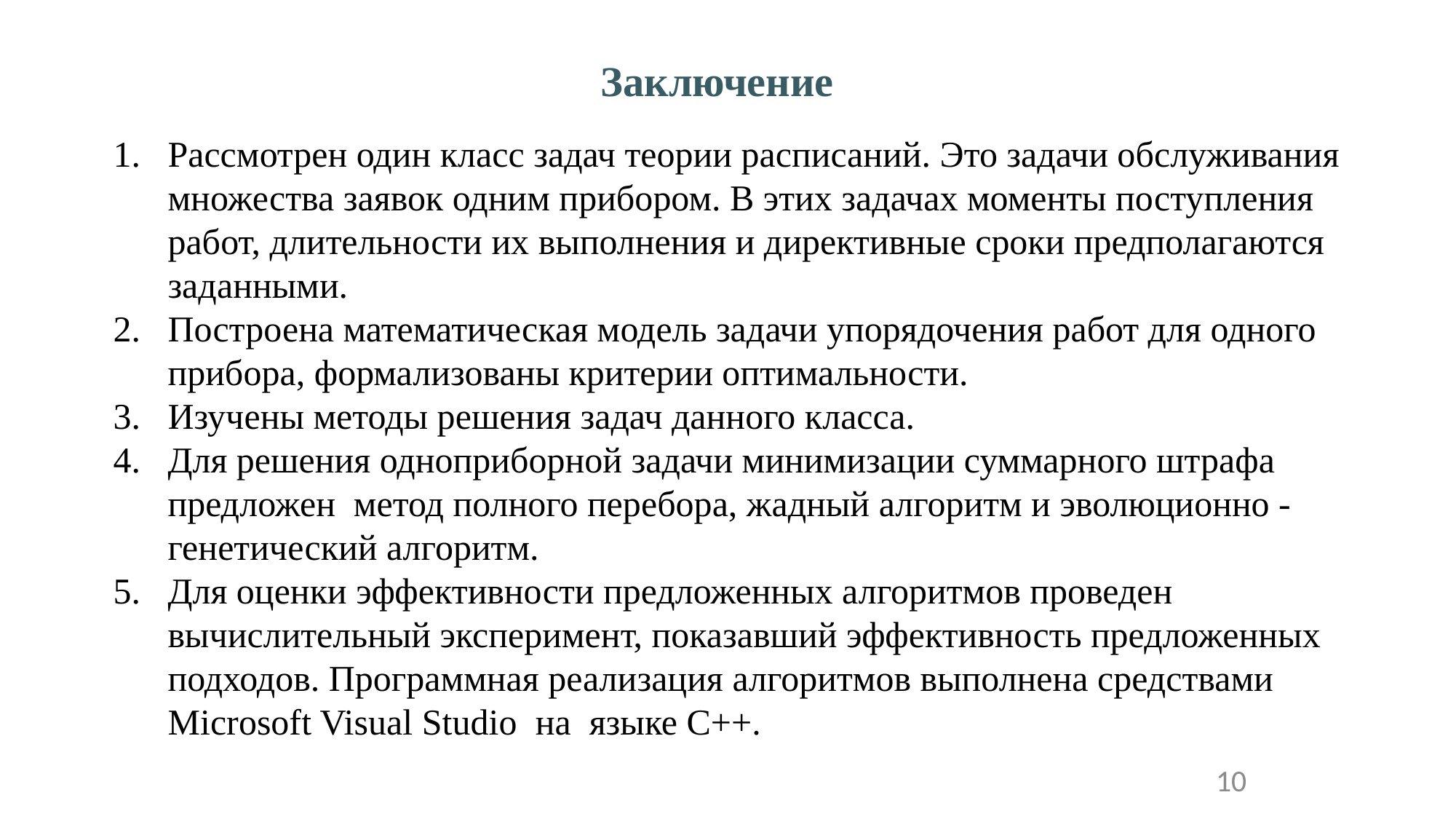

Заключение
Рассмотрен один класс задач теории расписаний. Это задачи обслуживания множества заявок одним прибором. В этих задачах моменты поступления работ, длительности их выполнения и директивные сроки предполагаются заданными.
Построена математическая модель задачи упорядочения работ для одного прибора, формализованы критерии оптимальности.
Изучены методы решения задач данного класса.
Для решения одноприборной задачи минимизации суммарного штрафа предложен  метод полного перебора, жадный алгоритм и эволюционно -генетический алгоритм.
Для оценки эффективности предложенных алгоритмов проведен вычислительный эксперимент, показавший эффективность предложенных подходов. Программная реализация алгоритмов выполнена средствами Microsoft Visual Studio  на  языке С++.
10